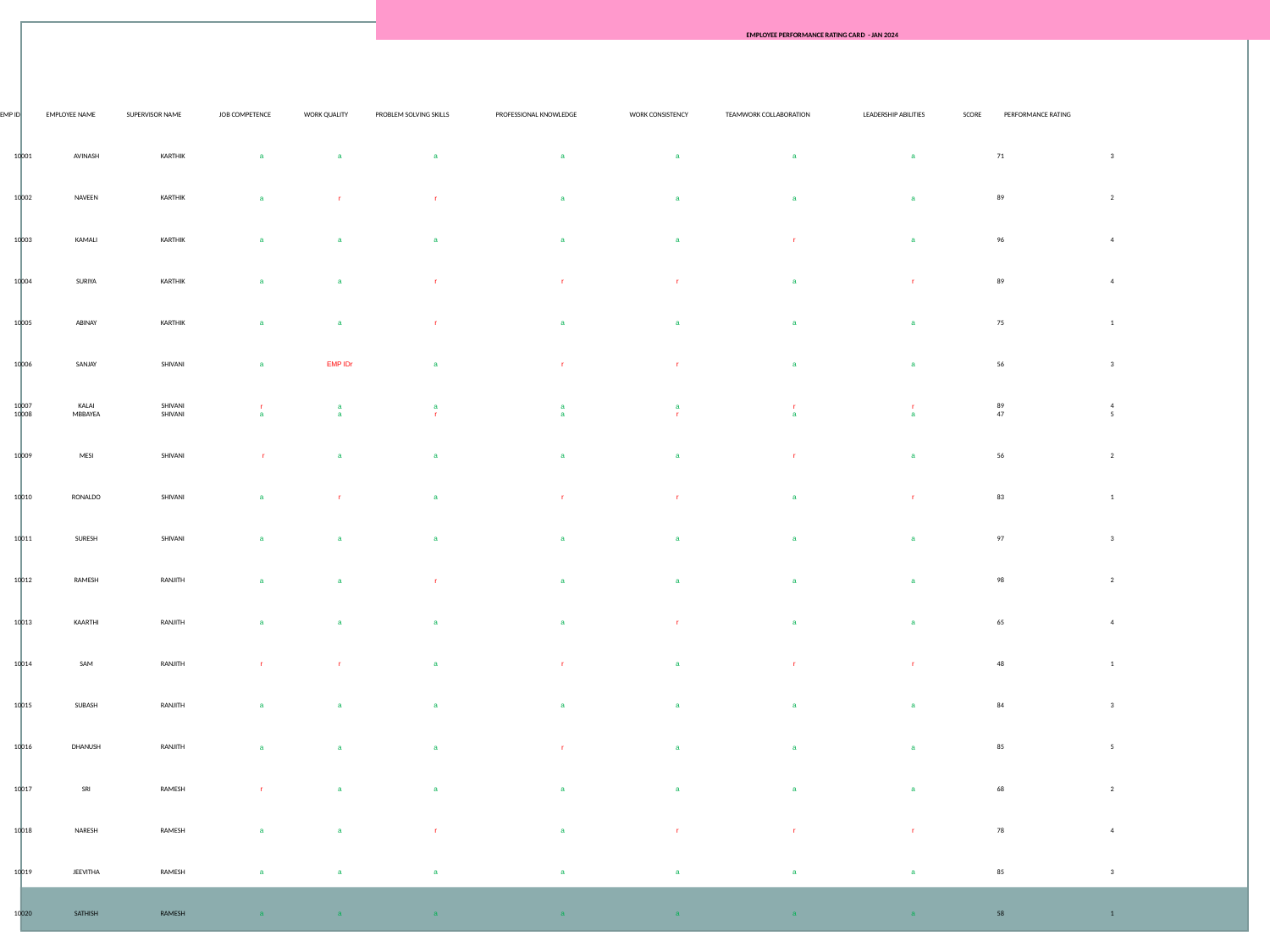

|  |  |  |  |  | EMPLOYEE PERFORMANCE RATING CARD - JAN 2024 |  |  |  |  |  |  |  |  |
| --- | --- | --- | --- | --- | --- | --- | --- | --- | --- | --- | --- | --- | --- |
|  |  |  |  |  |  |  |  |  |  |  |  |  |  |
| EMP ID | EMPLOYEE NAME | SUPERVISOR NAME | JOB COMPETENCE | WORK QUALITY | PROBLEM SOLVING SKILLS | PROFESSIONAL KNOWLEDGE | WORK CONSISTENCY | TEAMWORK COLLABORATION | LEADERSHIP ABILITIES | SCORE | PERFORMANCE RATING |  |  |
| 10001 | AVINASH | KARTHIK | a | a | a | a | a | a | a | 71 | 3 |  |  |
| 10002 | NAVEEN | KARTHIK | a | r | r | a | a | a | a | 89 | 2 |  |  |
| 10003 | KAMALI | KARTHIK | a | a | a | a | a | r | a | 96 | 4 |  |  |
| 10004 | SURIYA | KARTHIK | a | a | r | r | r | a | r | 89 | 4 |  |  |
| 10005 | ABINAY | KARTHIK | a | a | r | a | a | a | a | 75 | 1 |  |  |
| 10006 | SANJAY | SHIVANI | a | EMP IDr | a | r | r | a | a | 56 | 3 |  |  |
| 10007 | KALAI | SHIVANI | r | a | a | a | a | r | r | 89 | 4 |  |  |
| 10008 | MBBAYEA | SHIVANI | a | a | r | a | r | a | a | 47 | 5 |  |  |
| 10009 | MESI | SHIVANI | r | a | a | a | a | r | a | 56 | 2 |  |  |
| 10010 | RONALDO | SHIVANI | a | r | a | r | r | a | r | 83 | 1 |  |  |
| 10011 | SURESH | SHIVANI | a | a | a | a | a | a | a | 97 | 3 |  |  |
| 10012 | RAMESH | RANJITH | a | a | r | a | a | a | a | 98 | 2 |  |  |
| 10013 | KAARTHI | RANJITH | a | a | a | a | r | a | a | 65 | 4 |  |  |
| 10014 | SAM | RANJITH | r | r | a | r | a | r | r | 48 | 1 |  |  |
| 10015 | SUBASH | RANJITH | a | a | a | a | a | a | a | 84 | 3 |  |  |
| 10016 | DHANUSH | RANJITH | a | a | a | r | a | a | a | 85 | 5 |  |  |
| 10017 | SRI | RAMESH | r | a | a | a | a | a | a | 68 | 2 |  |  |
| 10018 | NARESH | RAMESH | a | a | r | a | r | r | r | 78 | 4 |  |  |
| 10019 | JEEVITHA | RAMESH | a | a | a | a | a | a | a | 85 | 3 |  |  |
| 10020 | SATHISH | RAMESH | a | a | a | a | a | a | a | 58 | 1 |  |  |